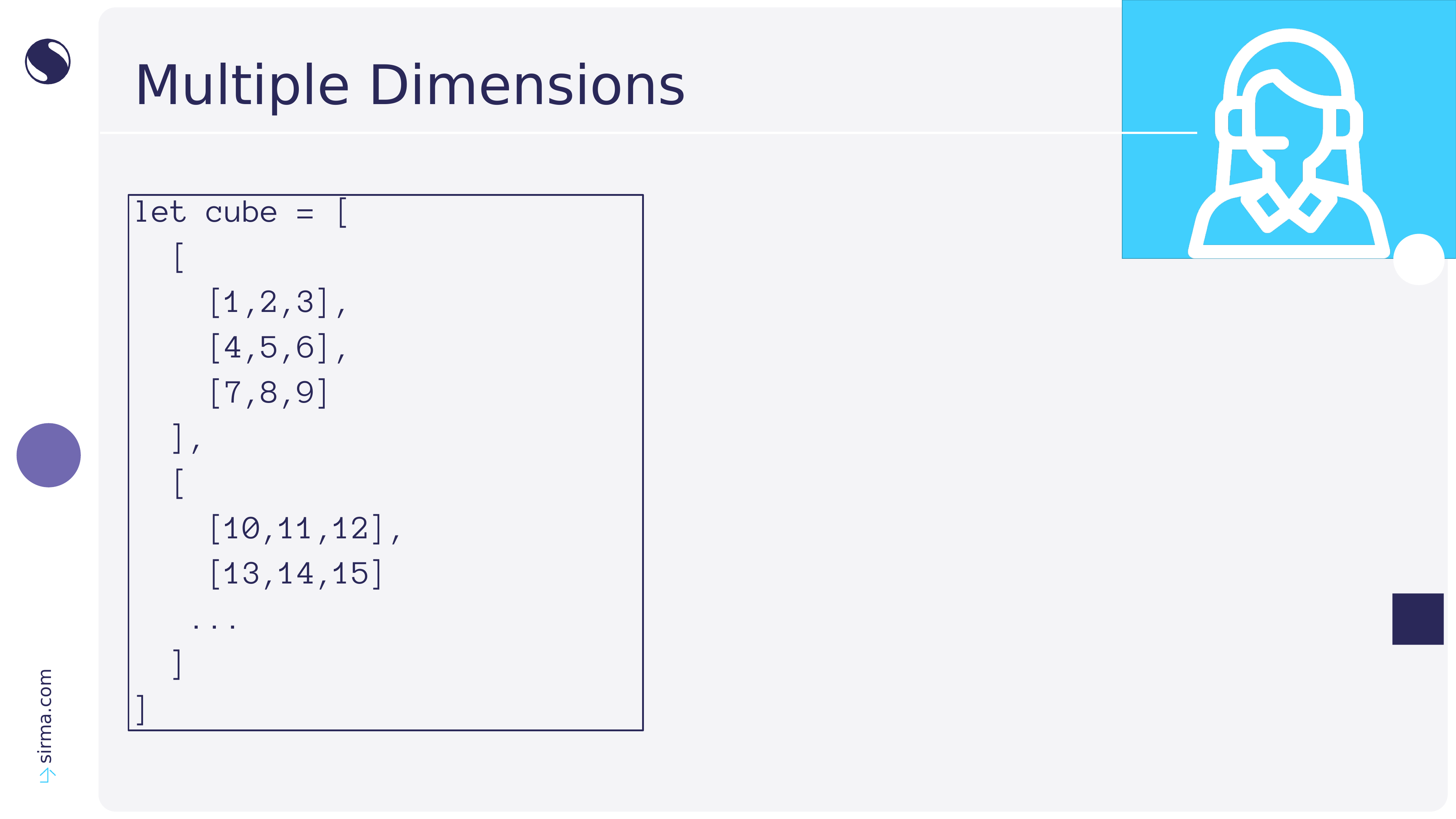

# Multiple Dimensions
let cube = [
  [
    [1,2,3],
    [4,5,6],
    [7,8,9]
  ],
  [
    [10,11,12],
    [13,14,15]
	...
  ]
]